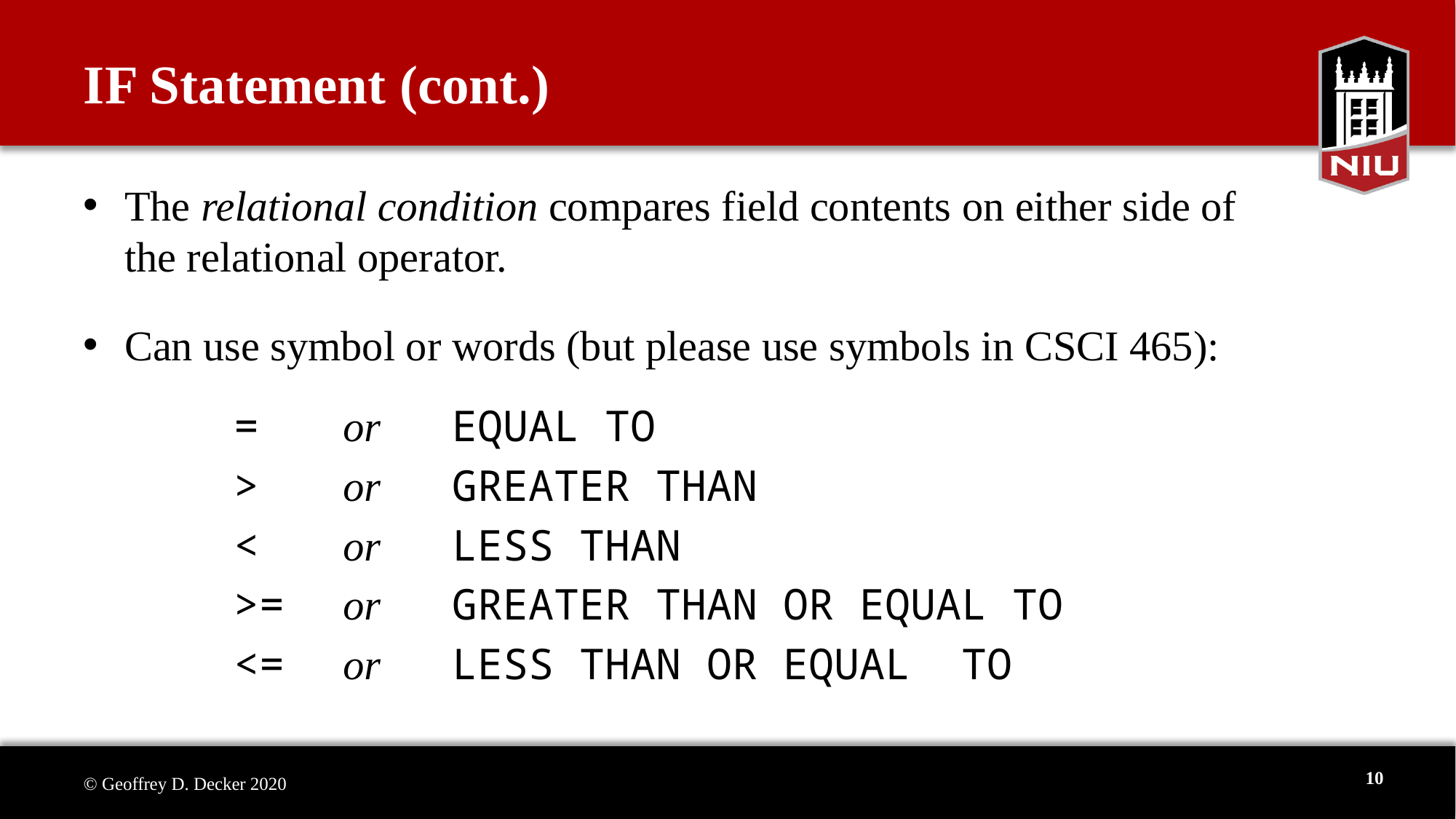

# IF Statement (cont.)
The relational condition compares field contents on either side of the relational operator.

Can use symbol or words (but please use symbols in CSCI 465):

		=	or	EQUAL TO
		>	or	GREATER THAN
		<	or	LESS THAN
   	>=	or	GREATER THAN OR EQUAL TO
		<=  	or	LESS THAN OR EQUAL  TO

10
© Geoffrey D. Decker 2020